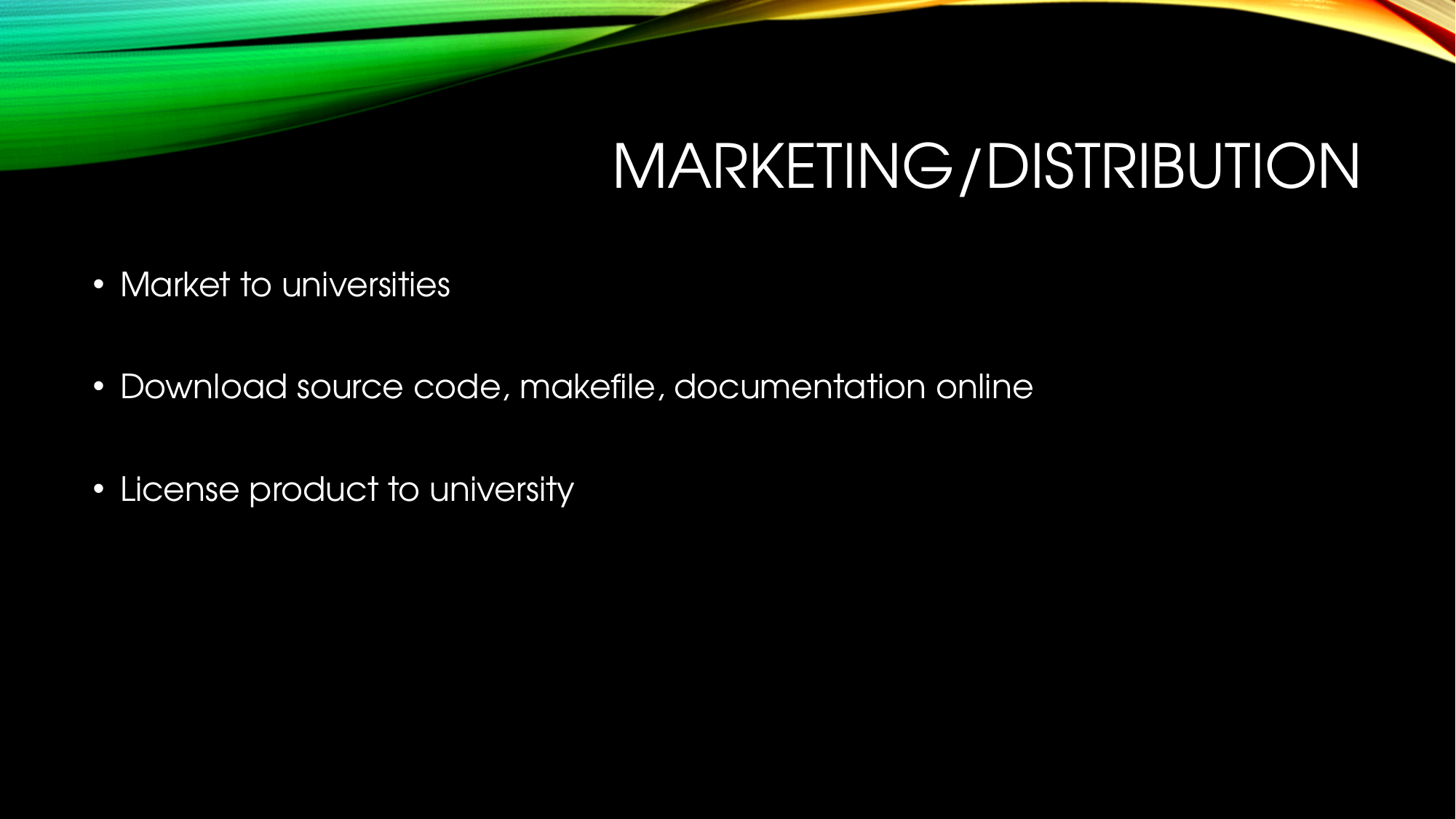

# Marketing/distribution
Market to universities

Download source code, makefile, documentation online

License product to university